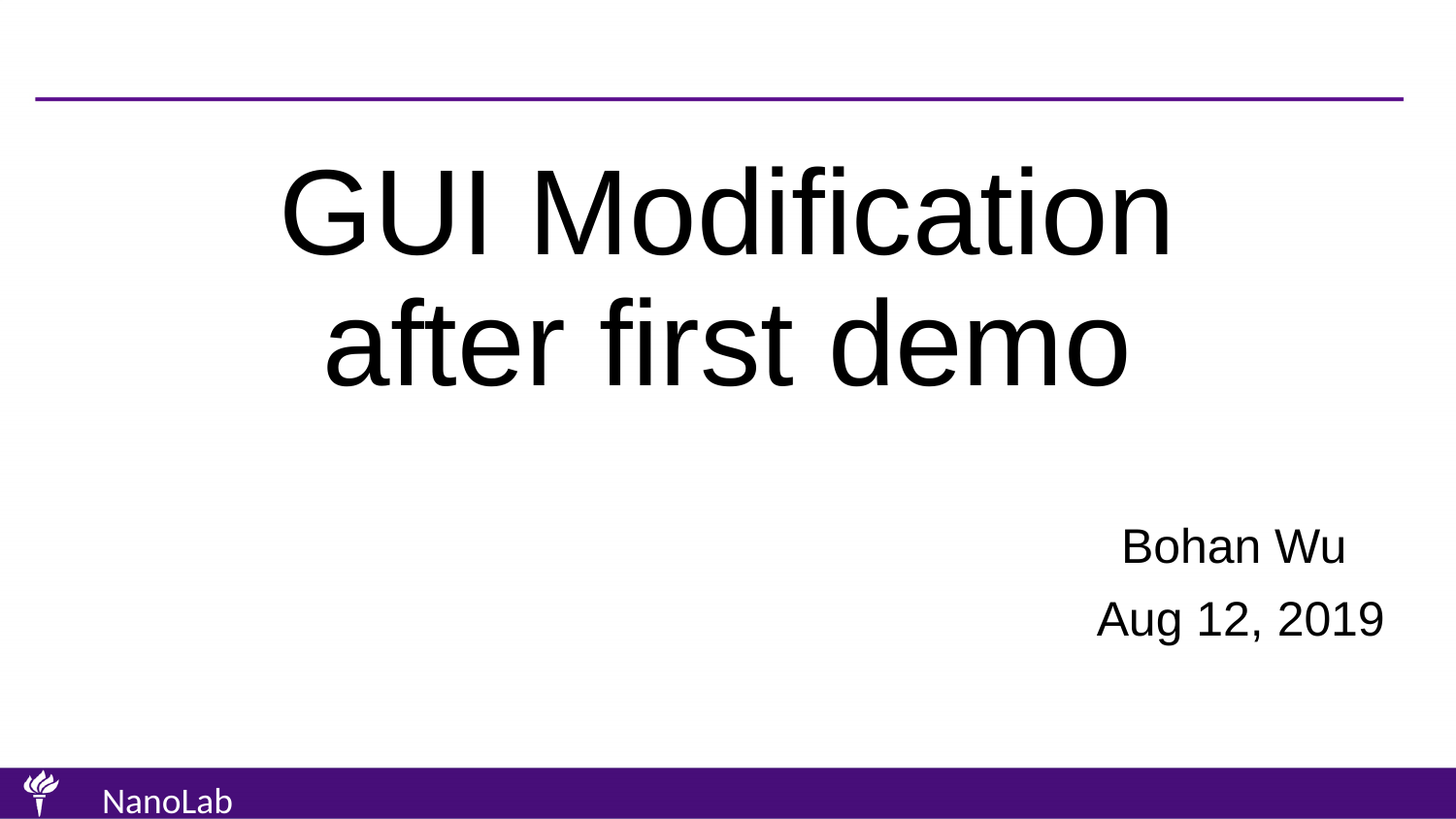

# GUI Modification after first demo
Bohan Wu
Aug 12, 2019